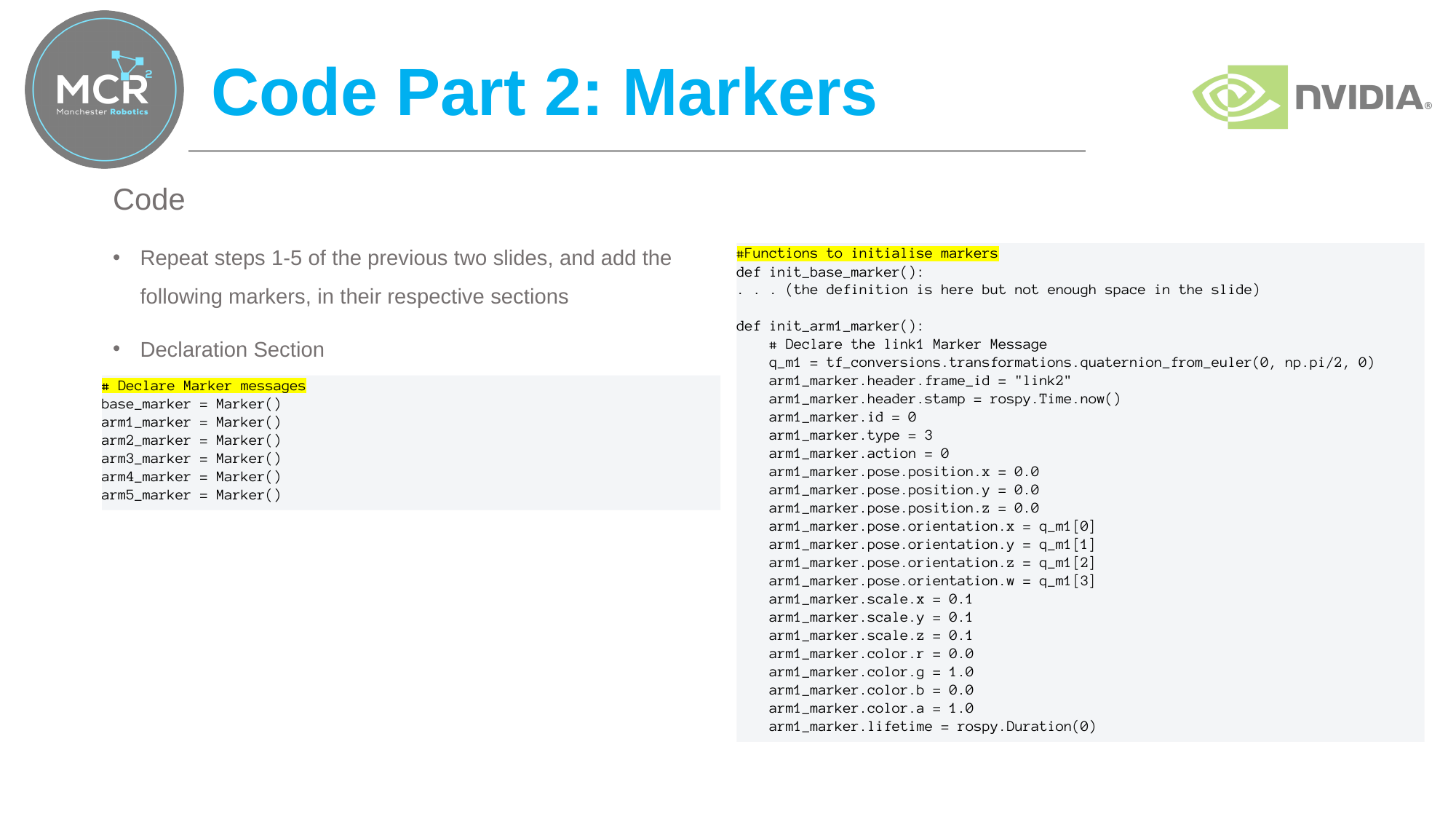

# Code Part 2: Markers
Code
Repeat steps 1-5 of the previous two slides, and add the following markers, in their respective sections
Declaration Section

#Functions to initialise markers
def init_base_marker():
. . . (the definition is here but not enough space in the slide)

def init_arm1_marker():
    # Declare the link1 Marker Message
    q_m1 = tf_conversions.transformations.quaternion_from_euler(0, np.pi/2, 0)
    arm1_marker.header.frame_id = "link2"
    arm1_marker.header.stamp = rospy.Time.now()
    arm1_marker.id = 0
    arm1_marker.type = 3
    arm1_marker.action = 0
    arm1_marker.pose.position.x = 0.0
    arm1_marker.pose.position.y = 0.0
    arm1_marker.pose.position.z = 0.0
    arm1_marker.pose.orientation.x = q_m1[0]
    arm1_marker.pose.orientation.y = q_m1[1]
    arm1_marker.pose.orientation.z = q_m1[2]
    arm1_marker.pose.orientation.w = q_m1[3]
    arm1_marker.scale.x = 0.1
    arm1_marker.scale.y = 0.1
    arm1_marker.scale.z = 0.1
    arm1_marker.color.r = 0.0
    arm1_marker.color.g = 1.0
    arm1_marker.color.b = 0.0
    arm1_marker.color.a = 1.0
    arm1_marker.lifetime = rospy.Duration(0)
# Declare Marker messages
base_marker = Marker()
arm1_marker = Marker()
arm2_marker = Marker()
arm3_marker = Marker()
arm4_marker = Marker()
arm5_marker = Marker()